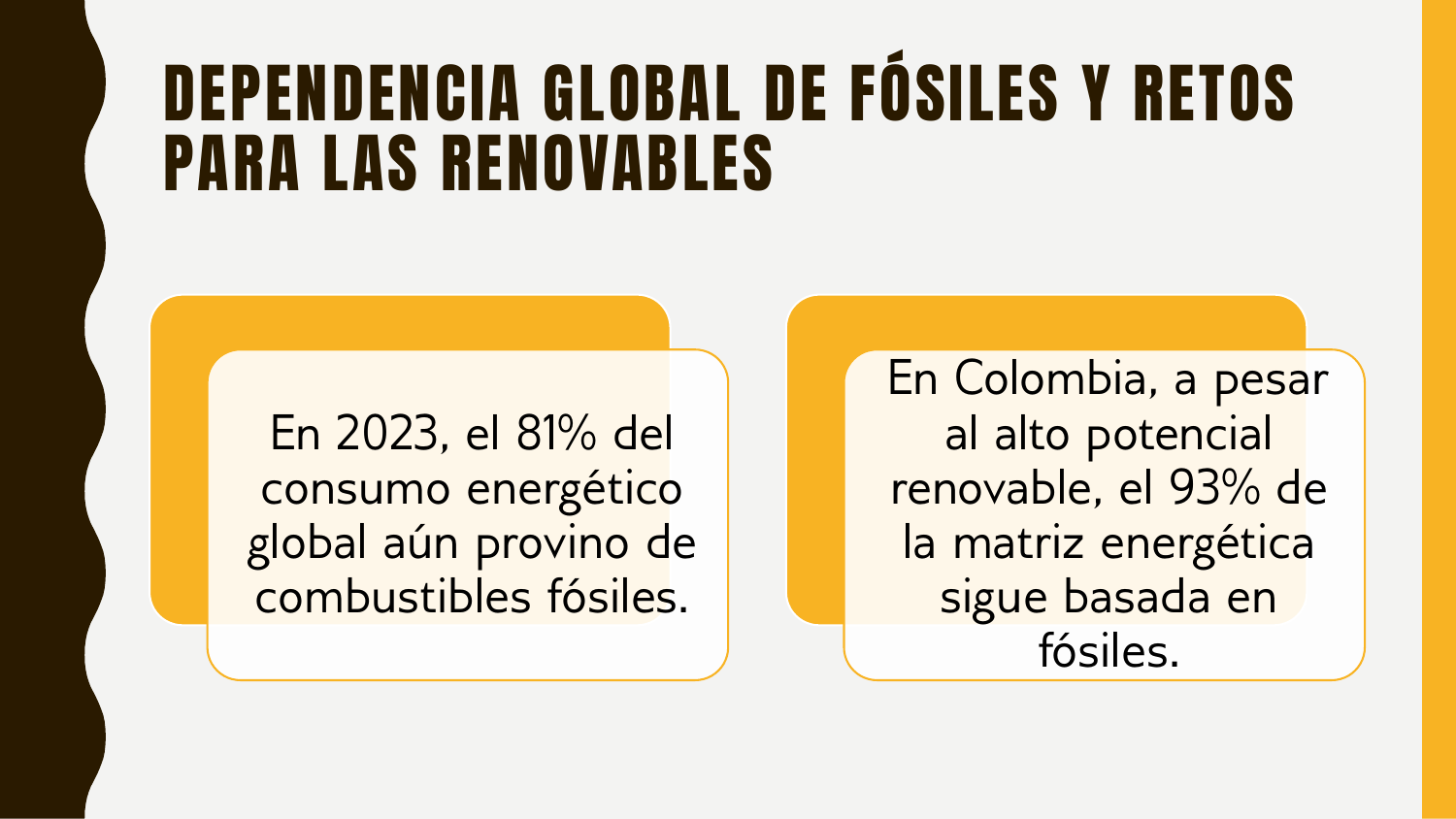

# Dependencia Global de Fósiles y Retos para las Renovables
En 2023, el 81% del consumo energético global aún provino de combustibles fósiles.
En Colombia, a pesar al alto potencial renovable, el 93% de la matriz energética sigue basada en fósiles.